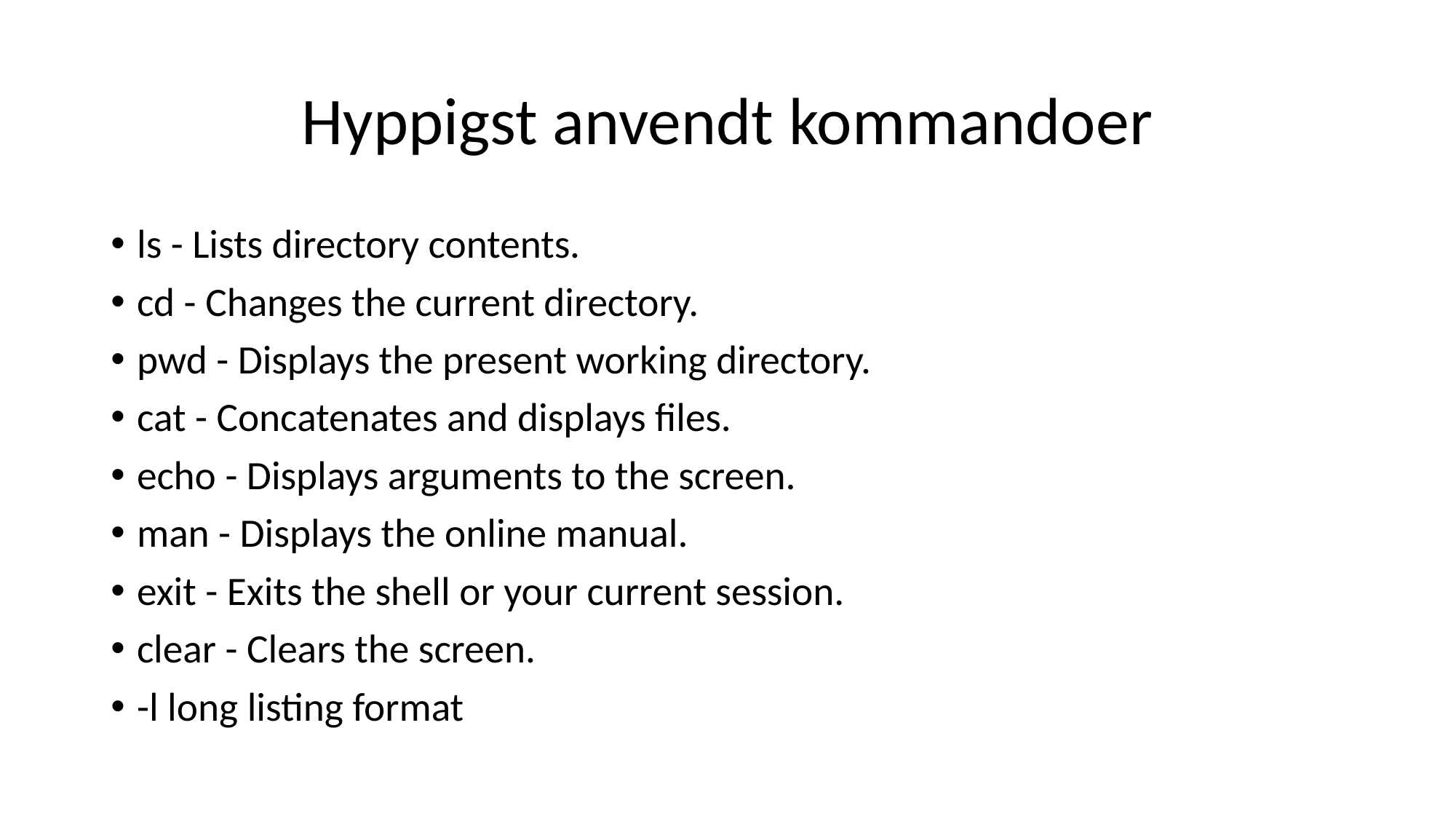

# Hyppigst anvendt kommandoer
ls - Lists directory contents.
cd - Changes the current directory.
pwd - Displays the present working directory.
cat - Concatenates and displays files.
echo - Displays arguments to the screen.
man - Displays the online manual.
exit - Exits the shell or your current session.
clear - Clears the screen.
-l long listing format